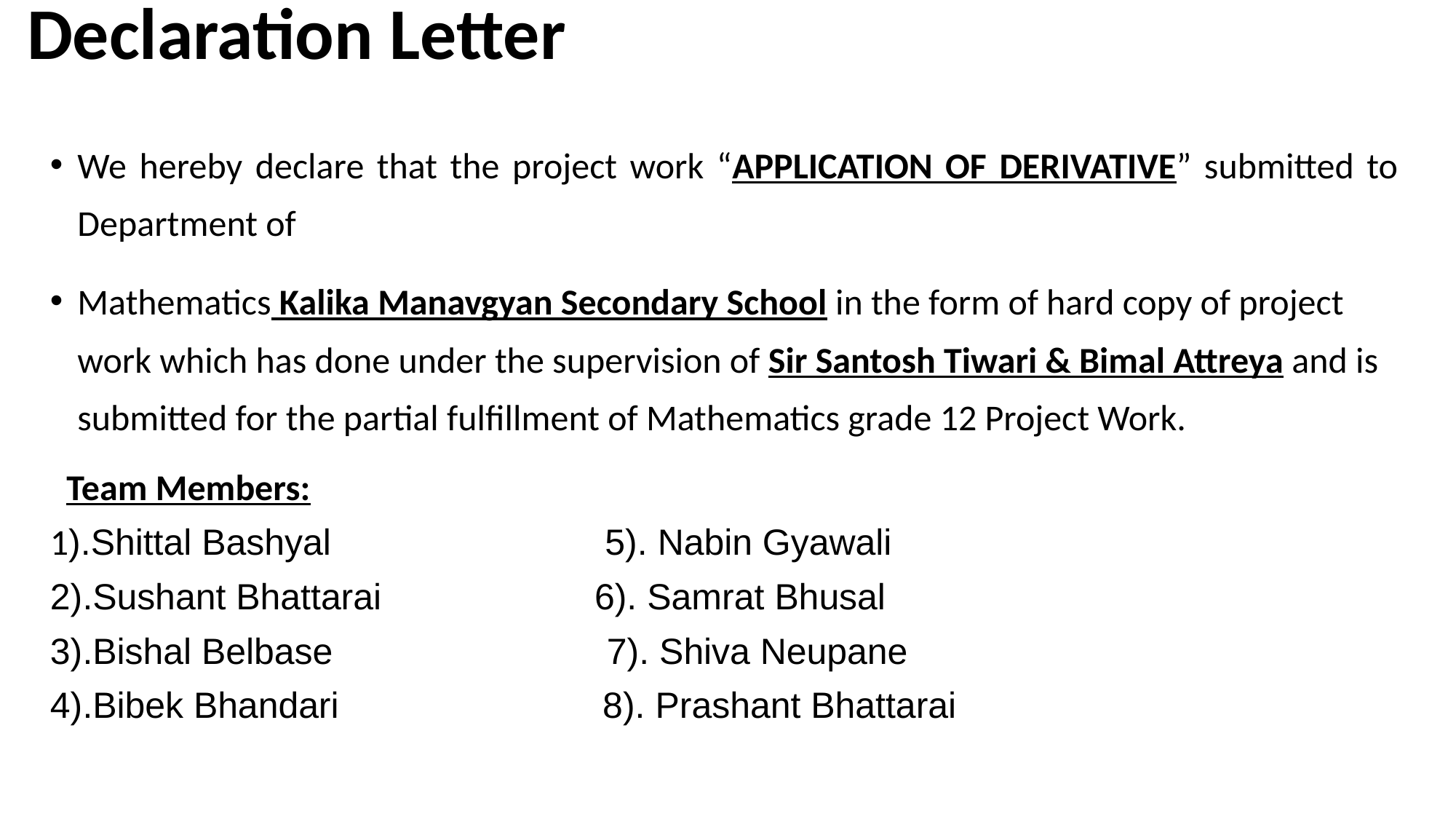

Declaration Letter
We hereby declare that the project work “APPLICATION OF DERIVATIVE” submitted to Department of
Mathematics Kalika Manavgyan Secondary School in the form of hard copy of project work which has done under the supervision of Sir Santosh Tiwari & Bimal Attreya and is submitted for the partial fulfillment of Mathematics grade 12 Project Work.
  Team Members:
1).Shittal Bashyal                           5). Nabin Gyawali
2).Sushant Bhattarai                     6). Samrat Bhusal
3).Bishal Belbase                           7). Shiva Neupane
4).Bibek Bhandari                          8). Prashant Bhattarai